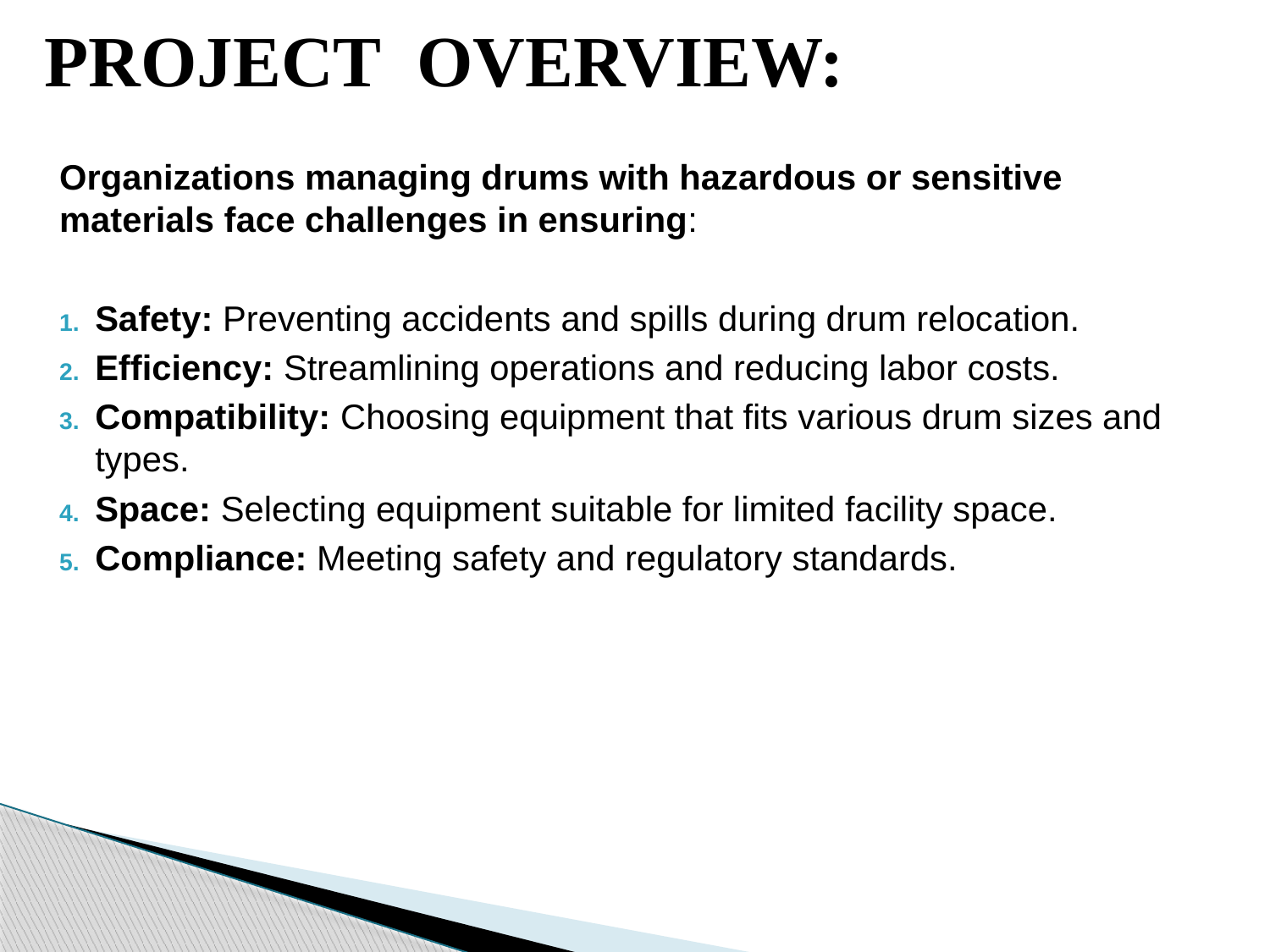

# PROJECT  OVERVIEW:
Organizations managing drums with hazardous or sensitive materials face challenges in ensuring:

Safety: Preventing accidents and spills during drum relocation.
Efficiency: Streamlining operations and reducing labor costs.
Compatibility: Choosing equipment that fits various drum sizes and types.
Space: Selecting equipment suitable for limited facility space.
Compliance: Meeting safety and regulatory standards.